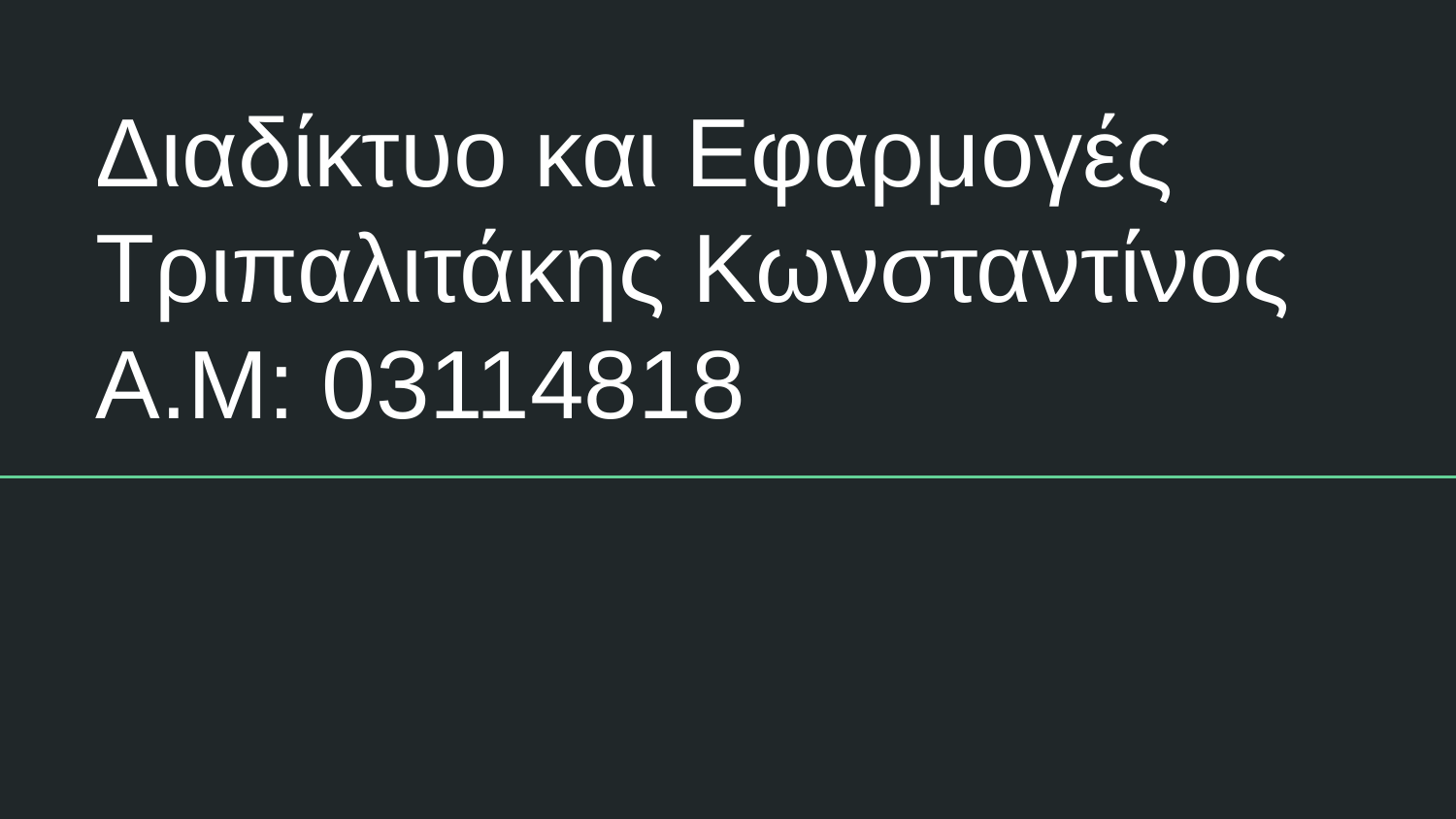

# Διαδίκτυο και Εφαρμογές
Τριπαλιτάκης Κωνσταντίνος
Α.Μ: 03114818